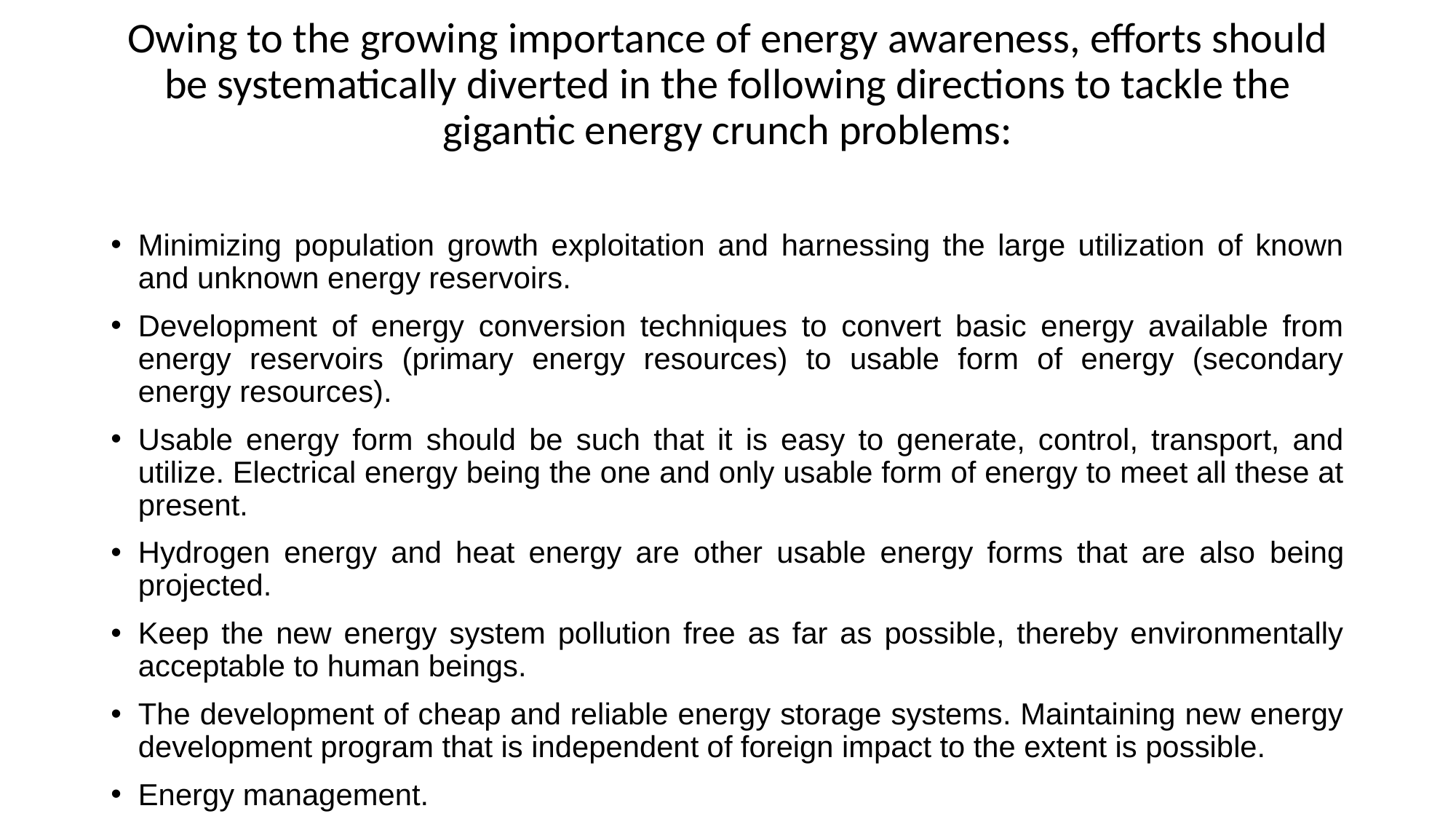

Owing to the growing importance of energy awareness, efforts should be systematically diverted in the following directions to tackle the gigantic energy crunch problems:

Minimizing population growth exploitation and harnessing the large utilization of known and unknown energy reservoirs.
Development of energy conversion techniques to convert basic energy available from energy reservoirs (primary energy resources) to usable form of energy (secondary energy resources).
Usable energy form should be such that it is easy to generate, control, transport, and utilize. Electrical energy being the one and only usable form of energy to meet all these at present.
Hydrogen energy and heat energy are other usable energy forms that are also being projected.
Keep the new energy system pollution free as far as possible, thereby environmentally acceptable to human beings.
The development of cheap and reliable energy storage systems. Maintaining new energy development program that is independent of foreign impact to the extent is possible.
Energy management.